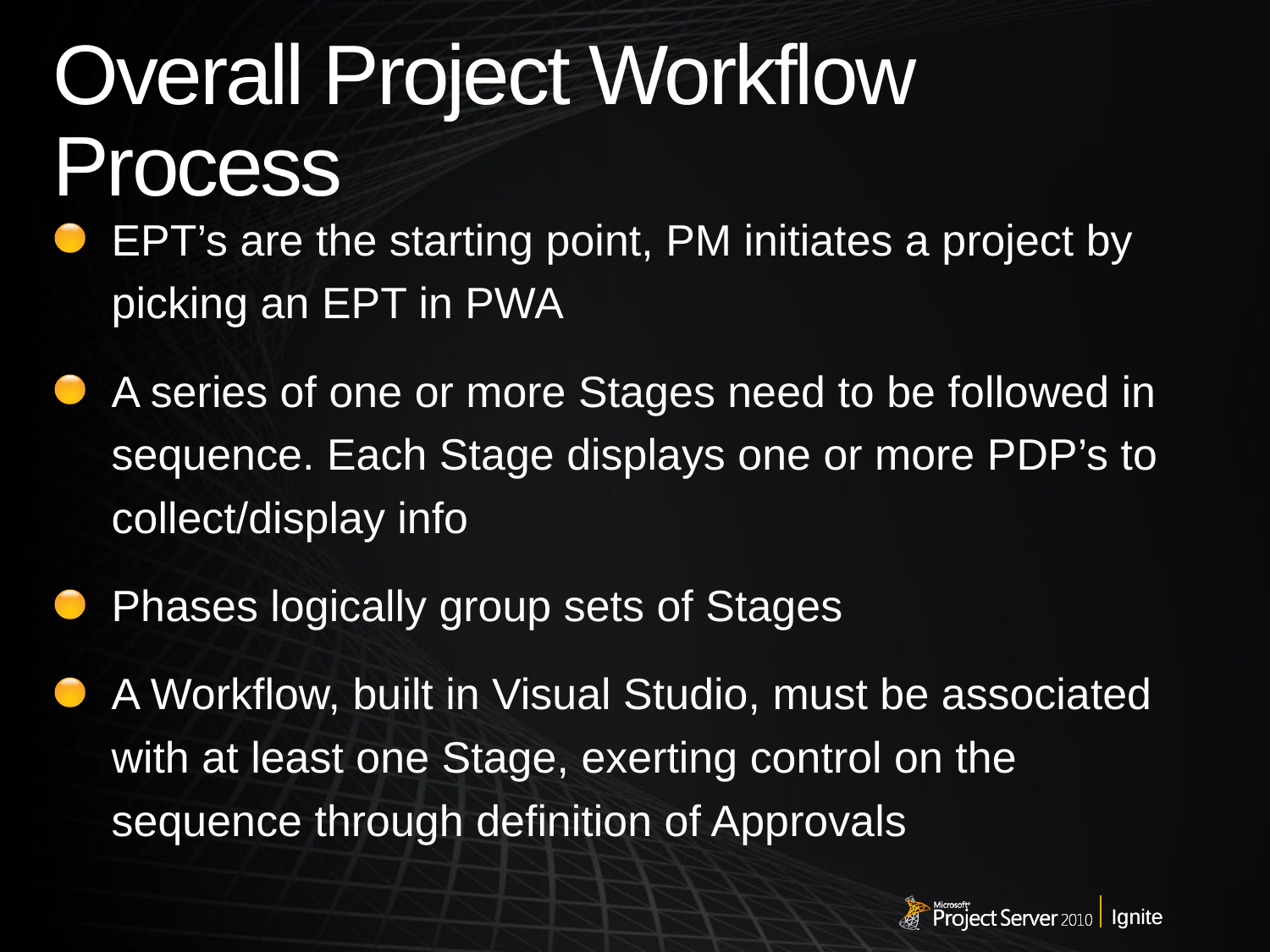

# Overall Project Workflow Process
EPT’s are the starting point, PM initiates a project by picking an EPT in PWA
A series of one or more Stages need to be followed in sequence. Each Stage displays one or more PDP’s to collect/display info
Phases logically group sets of Stages
A Workflow, built in Visual Studio, must be associated with at least one Stage, exerting control on the sequence through definition of Approvals